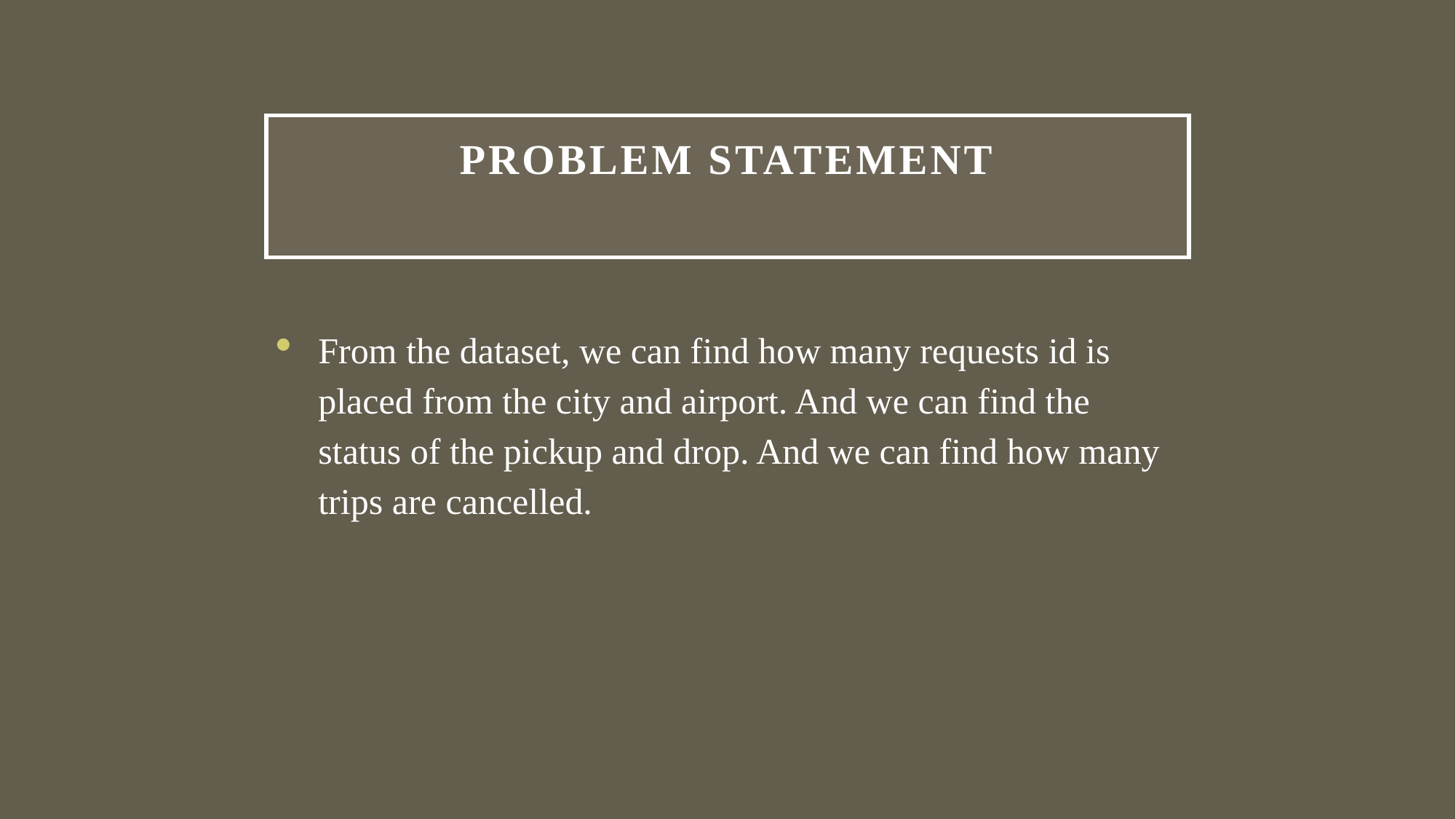

# PROBLEM STATEMENT
From the dataset, we can find how many requests id is placed from the city and airport. And we can find the status of the pickup and drop. And we can find how many trips are cancelled.